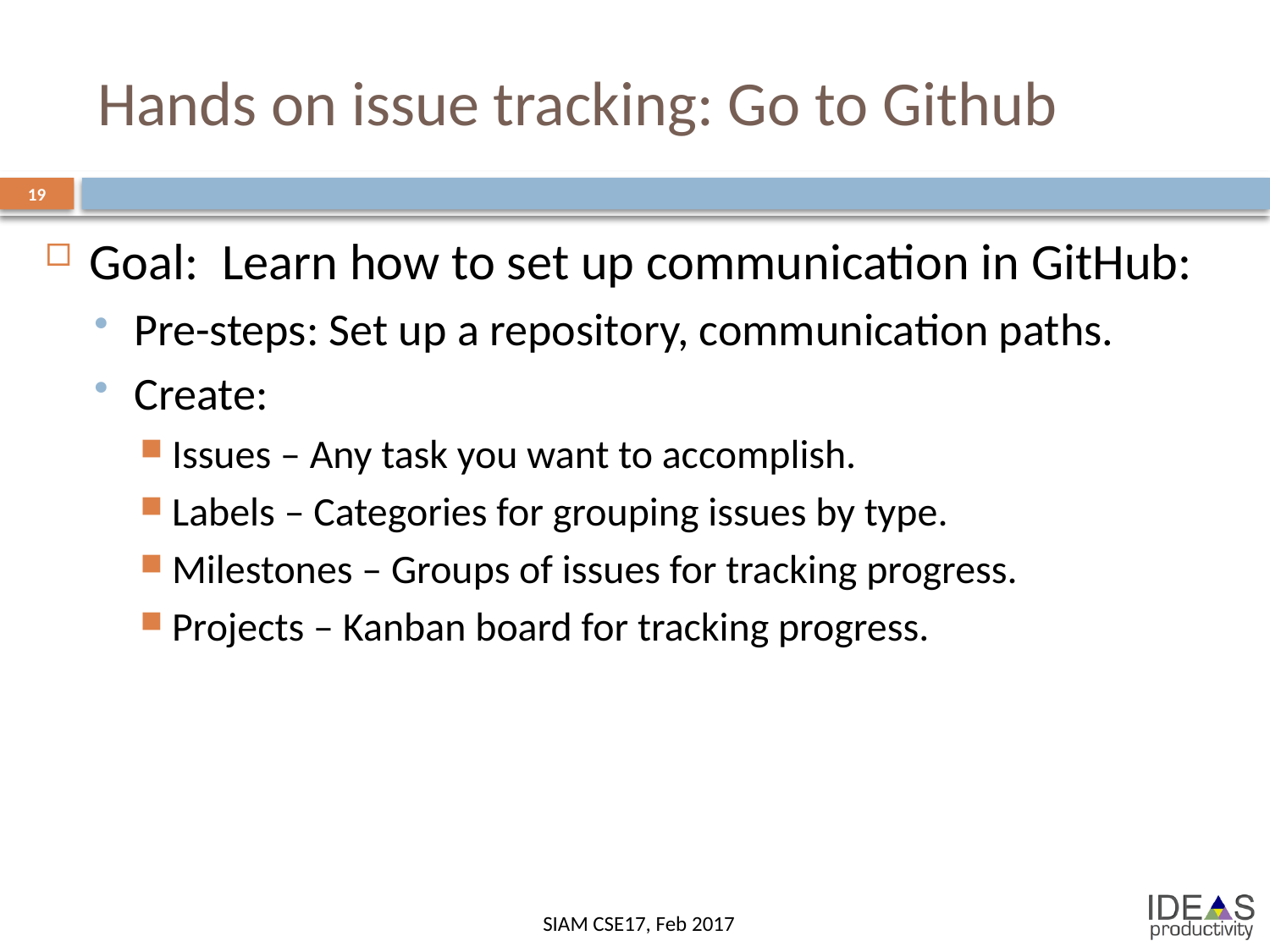

# Hands on issue tracking: Go to Github
19
Goal:  Learn how to set up communication in GitHub:
Pre-steps: Set up a repository, communication paths.
Create:
Issues – Any task you want to accomplish.
Labels – Categories for grouping issues by type.
Milestones – Groups of issues for tracking progress.
Projects – Kanban board for tracking progress.
SIAM CSE17, Feb 2017